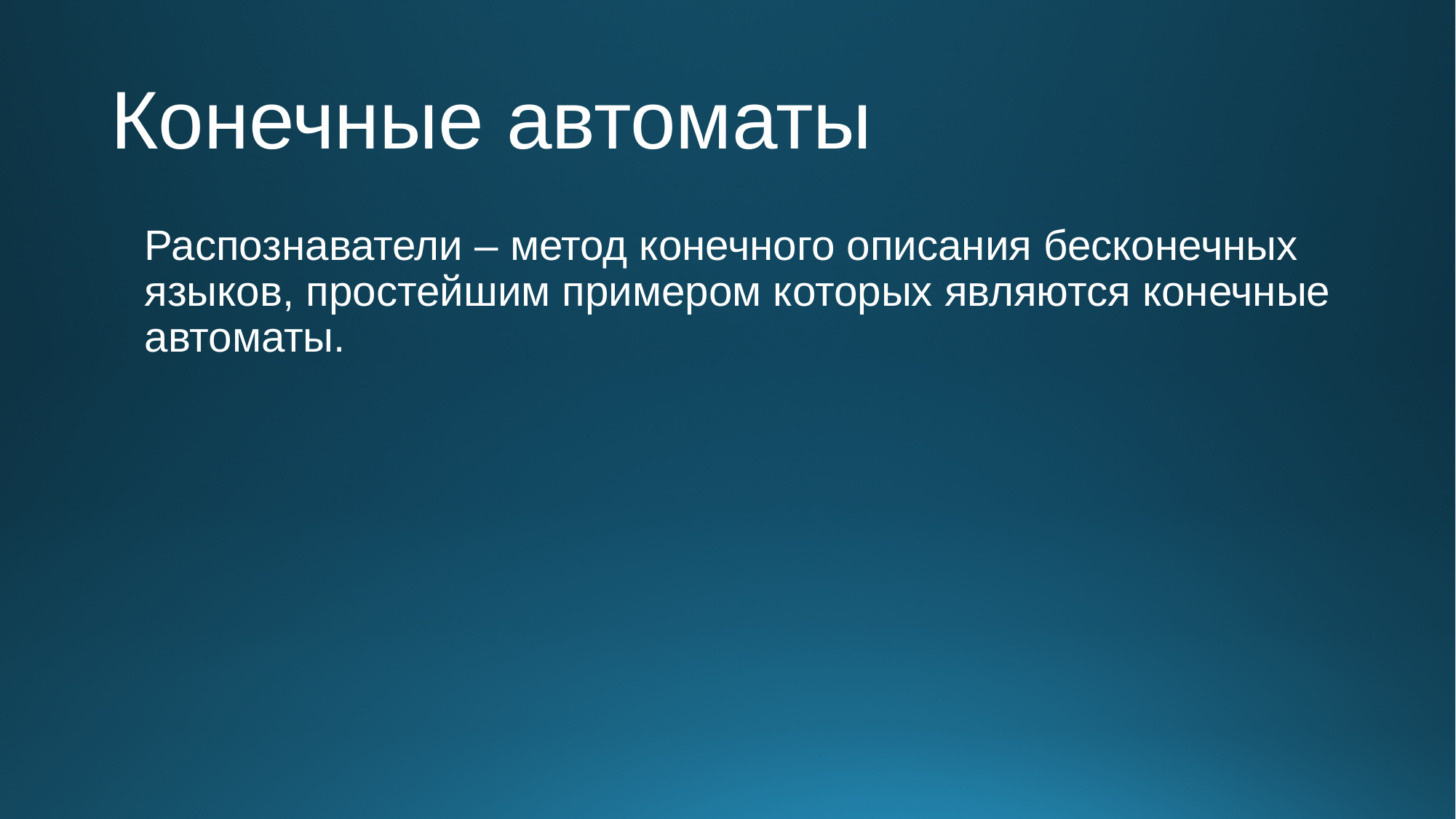

# Конечные автоматы
Распознаватели – метод конечного описания бесконечных языков, простейшим примером которых являются конечные автоматы.